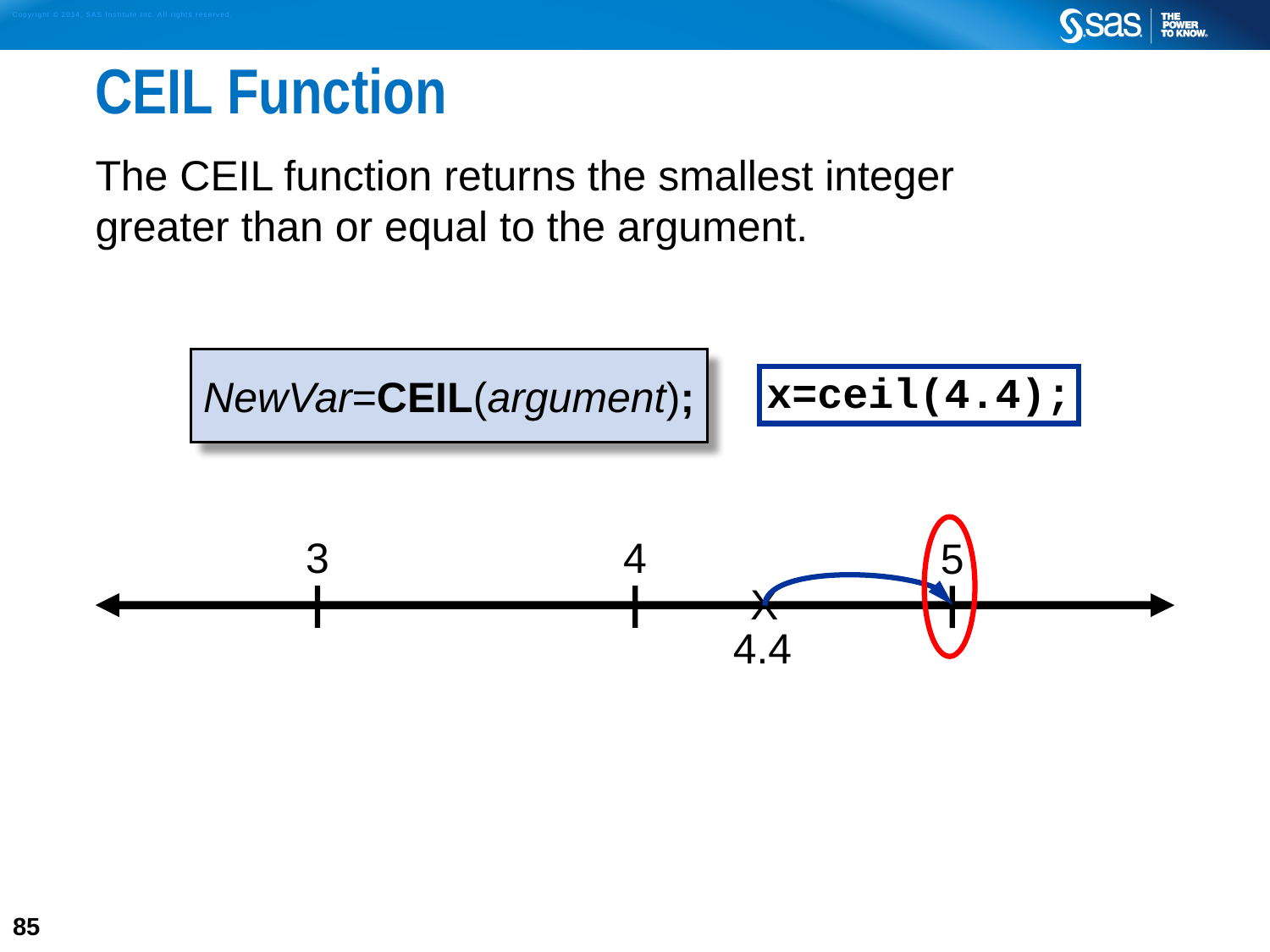

# CEIL Function
The CEIL function returns the smallest integer
greater than or equal to the argument.
NewVar=CEIL(argument);
x=ceil(4.4);

4

3

5

X

4.4
85